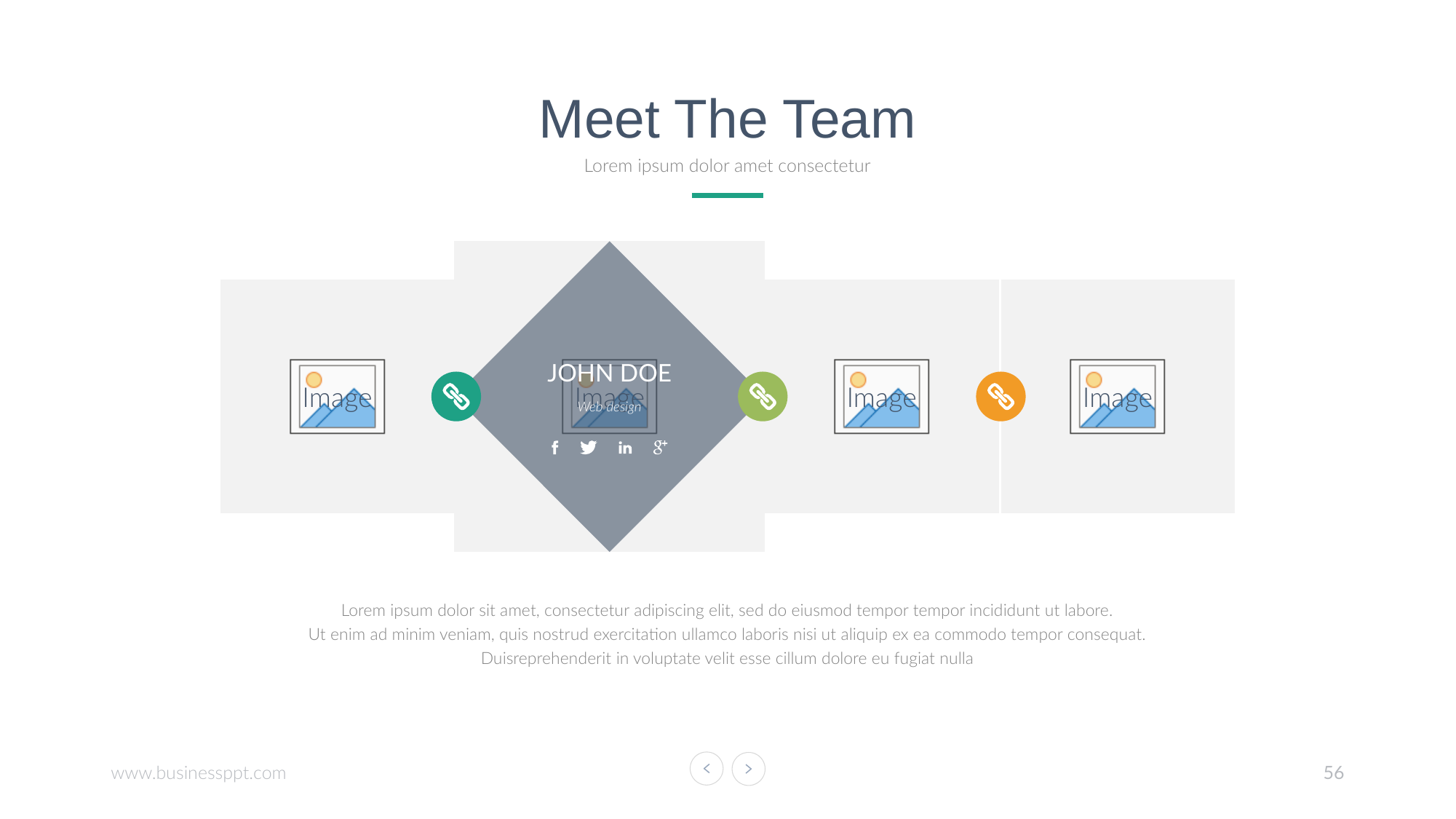

Meet The Team
Lorem ipsum dolor amet consectetur

JOHN DOE
Web design

Lorem ipsum dolor sit amet, consectetur adipiscing elit, sed do eiusmod tempor tempor incididunt ut labore.
Ut enim ad minim veniam, quis nostrud exercitation ullamco laboris nisi ut aliquip ex ea commodo tempor consequat. Duisreprehenderit in voluptate velit esse cillum dolore eu fugiat nulla
www.businessppt.com
56